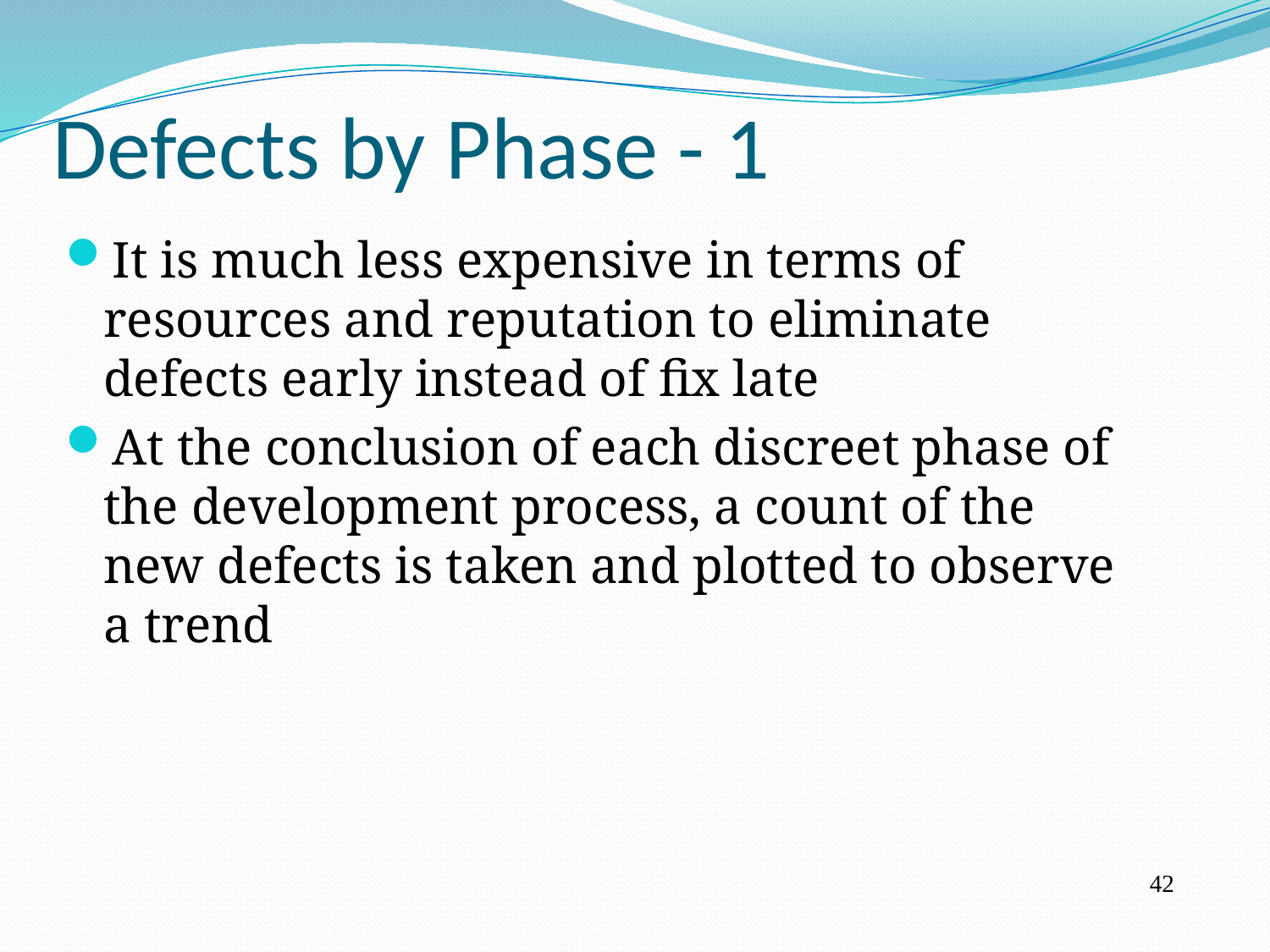

Defects by Phase - 1
It is much less expensive in terms of resources and reputation to eliminate defects early instead of fix late
At the conclusion of each discreet phase of the development process, a count of the new defects is taken and plotted to observe a trend
42